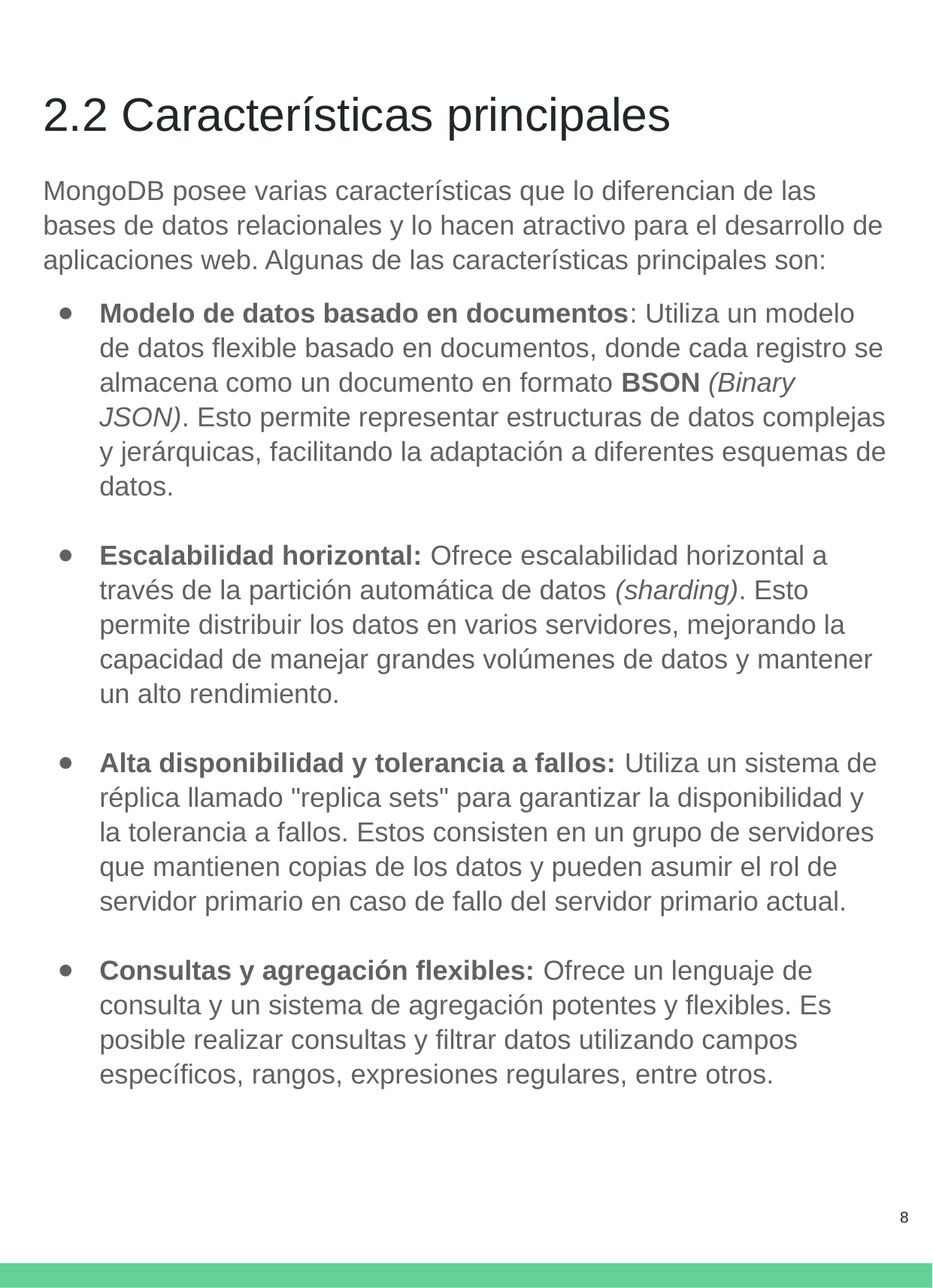

# 2.2 Características principales
MongoDB posee varias características que lo diferencian de las bases de datos relacionales y lo hacen atractivo para el desarrollo de aplicaciones web. Algunas de las características principales son:
Modelo de datos basado en documentos: Utiliza un modelo de datos flexible basado en documentos, donde cada registro se almacena como un documento en formato BSON (Binary JSON). Esto permite representar estructuras de datos complejas y jerárquicas, facilitando la adaptación a diferentes esquemas de datos.

Escalabilidad horizontal: Ofrece escalabilidad horizontal a través de la partición automática de datos (sharding). Esto permite distribuir los datos en varios servidores, mejorando la capacidad de manejar grandes volúmenes de datos y mantener un alto rendimiento.

Alta disponibilidad y tolerancia a fallos: Utiliza un sistema de réplica llamado "replica sets" para garantizar la disponibilidad y la tolerancia a fallos. Estos consisten en un grupo de servidores que mantienen copias de los datos y pueden asumir el rol de servidor primario en caso de fallo del servidor primario actual.

Consultas y agregación flexibles: Ofrece un lenguaje de consulta y un sistema de agregación potentes y flexibles. Es posible realizar consultas y filtrar datos utilizando campos específicos, rangos, expresiones regulares, entre otros.
8